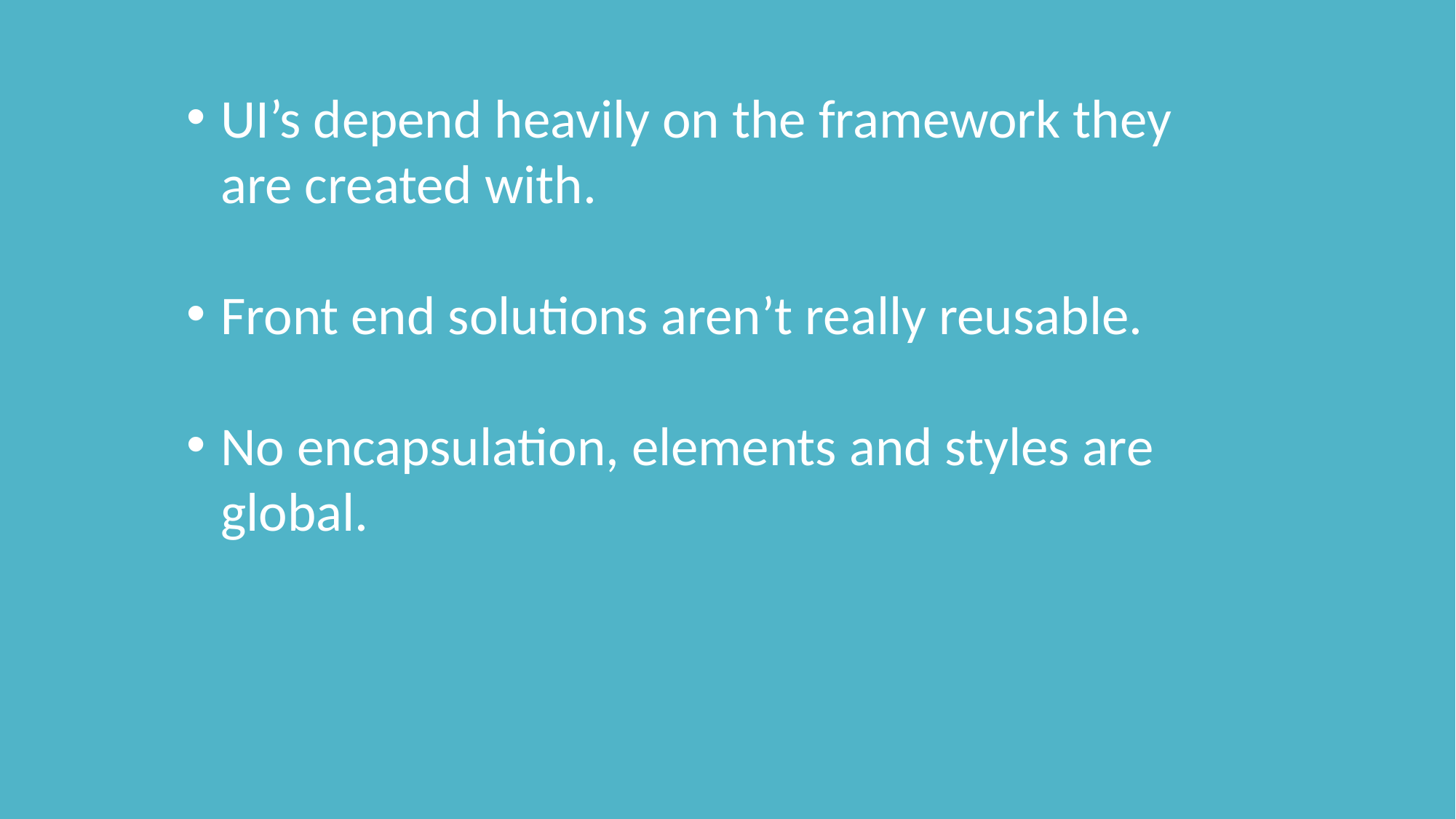

UI’s depend heavily on the framework they are created with.

Front end solutions aren’t really reusable.

No encapsulation, elements and styles are global.